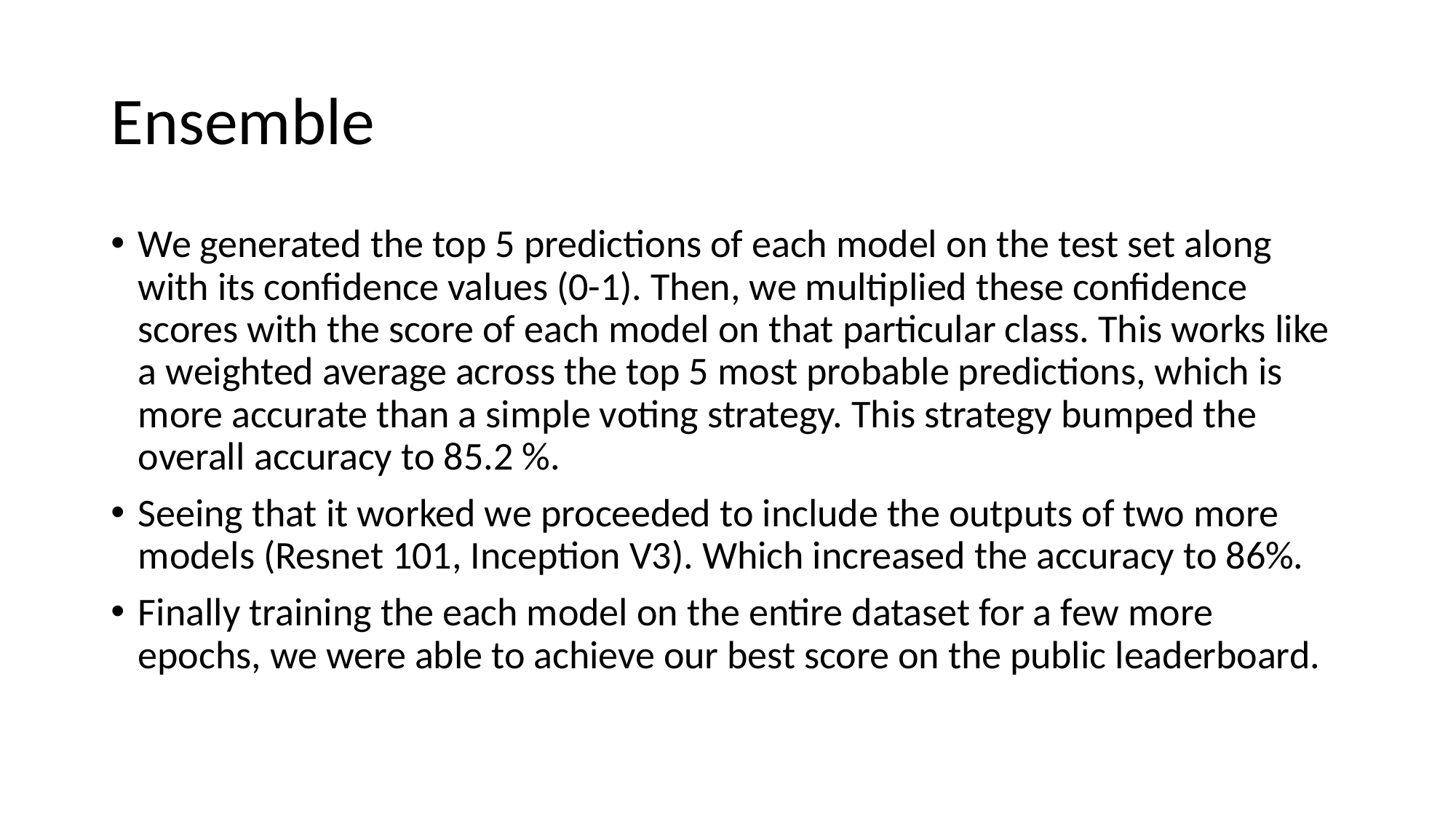

# Ensemble
We generated the top 5 predictions of each model on the test set along with its confidence values (0-1). Then, we multiplied these confidence scores with the score of each model on that particular class. This works like a weighted average across the top 5 most probable predictions, which is more accurate than a simple voting strategy. This strategy bumped the overall accuracy to 85.2 %.
Seeing that it worked we proceeded to include the outputs of two more models (Resnet 101, Inception V3). Which increased the accuracy to 86%.
Finally training the each model on the entire dataset for a few more epochs, we were able to achieve our best score on the public leaderboard.